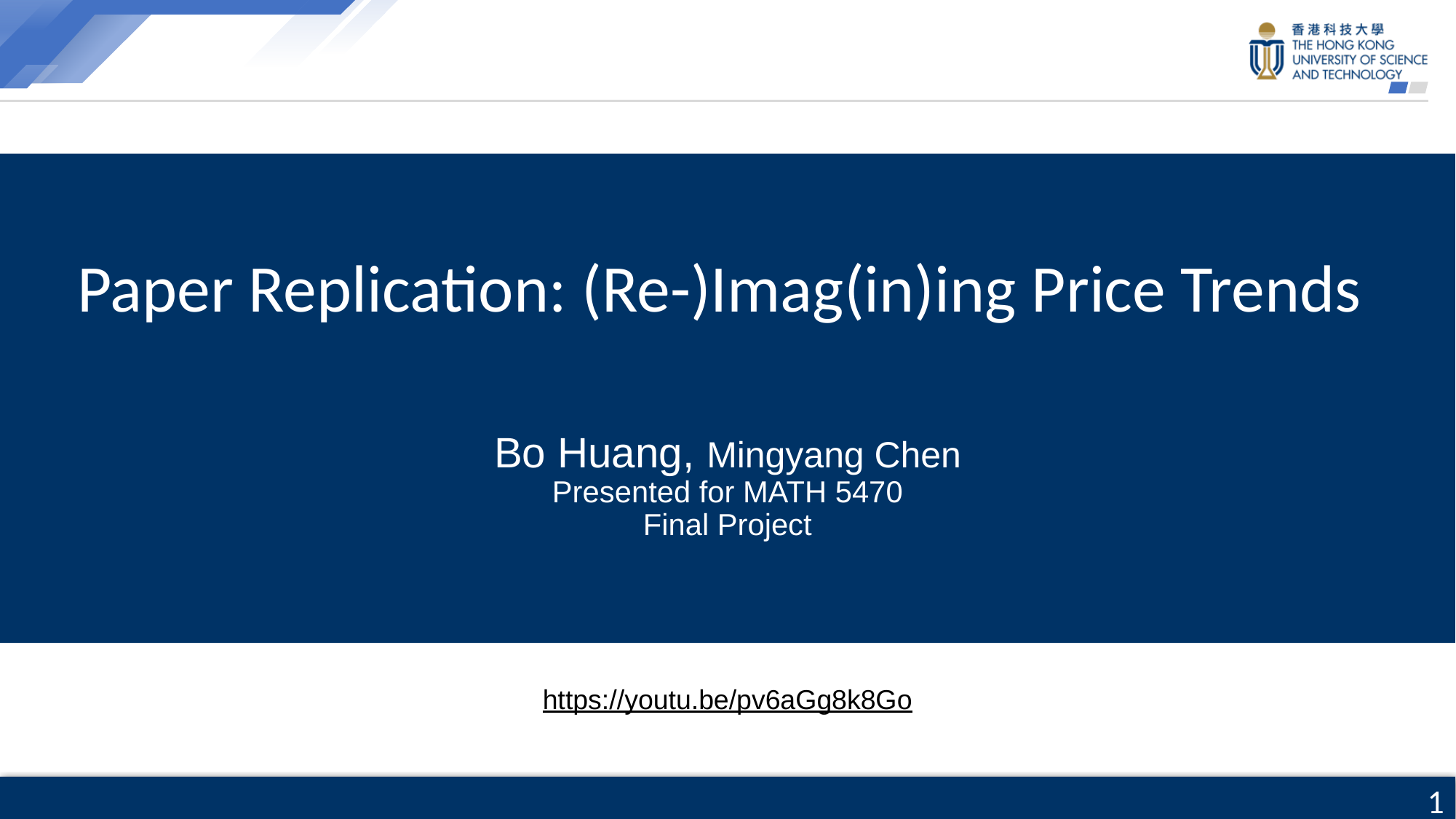

# Paper Replication: (Re-)Imag(in)ing Price Trends Bo Huang, Mingyang Chen Presented for MATH 5470 Final Project
https://youtu.be/pv6aGg8k8Go
1